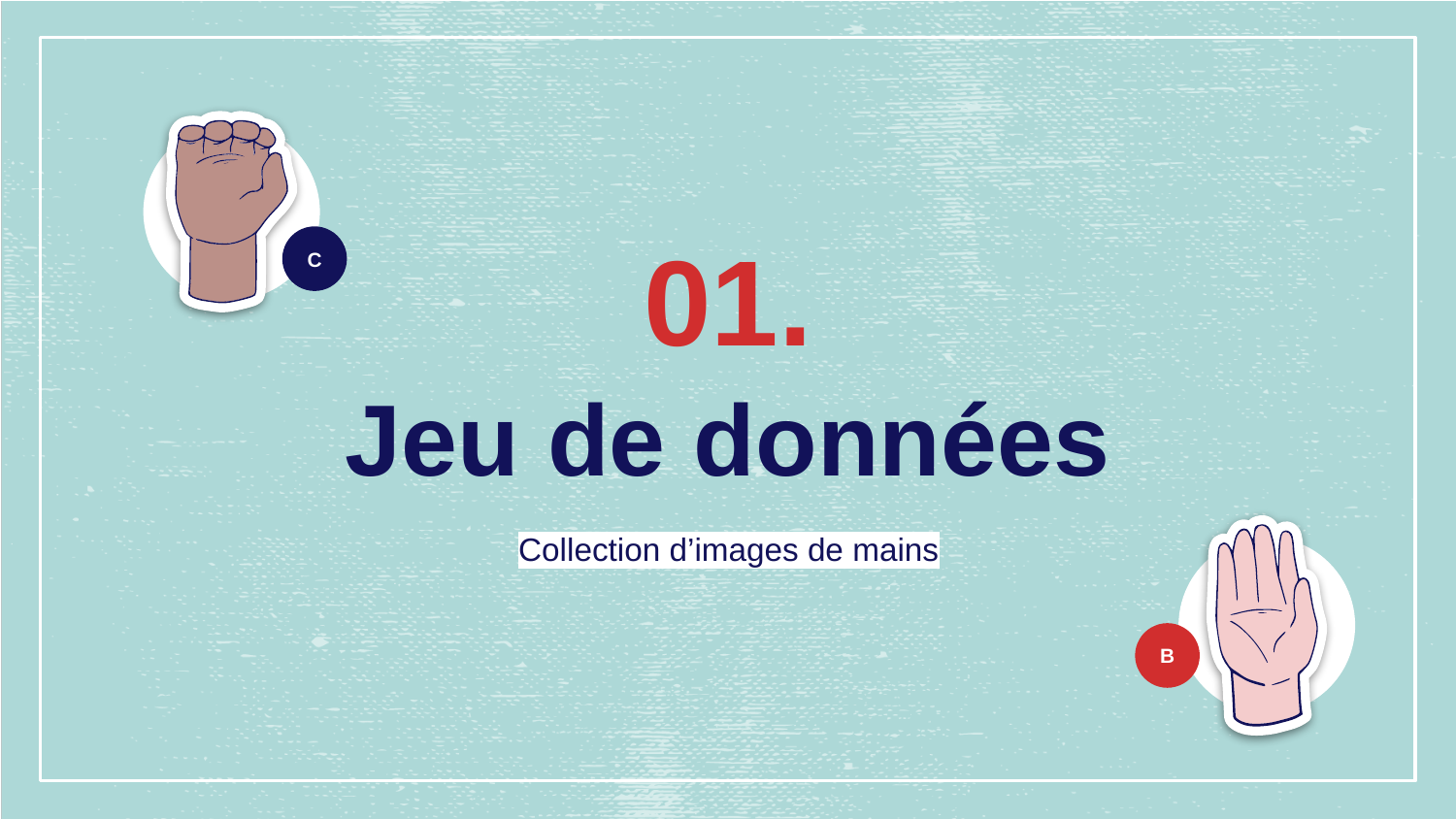

01.
C
# Jeu de données
Collection d’images de mains

B